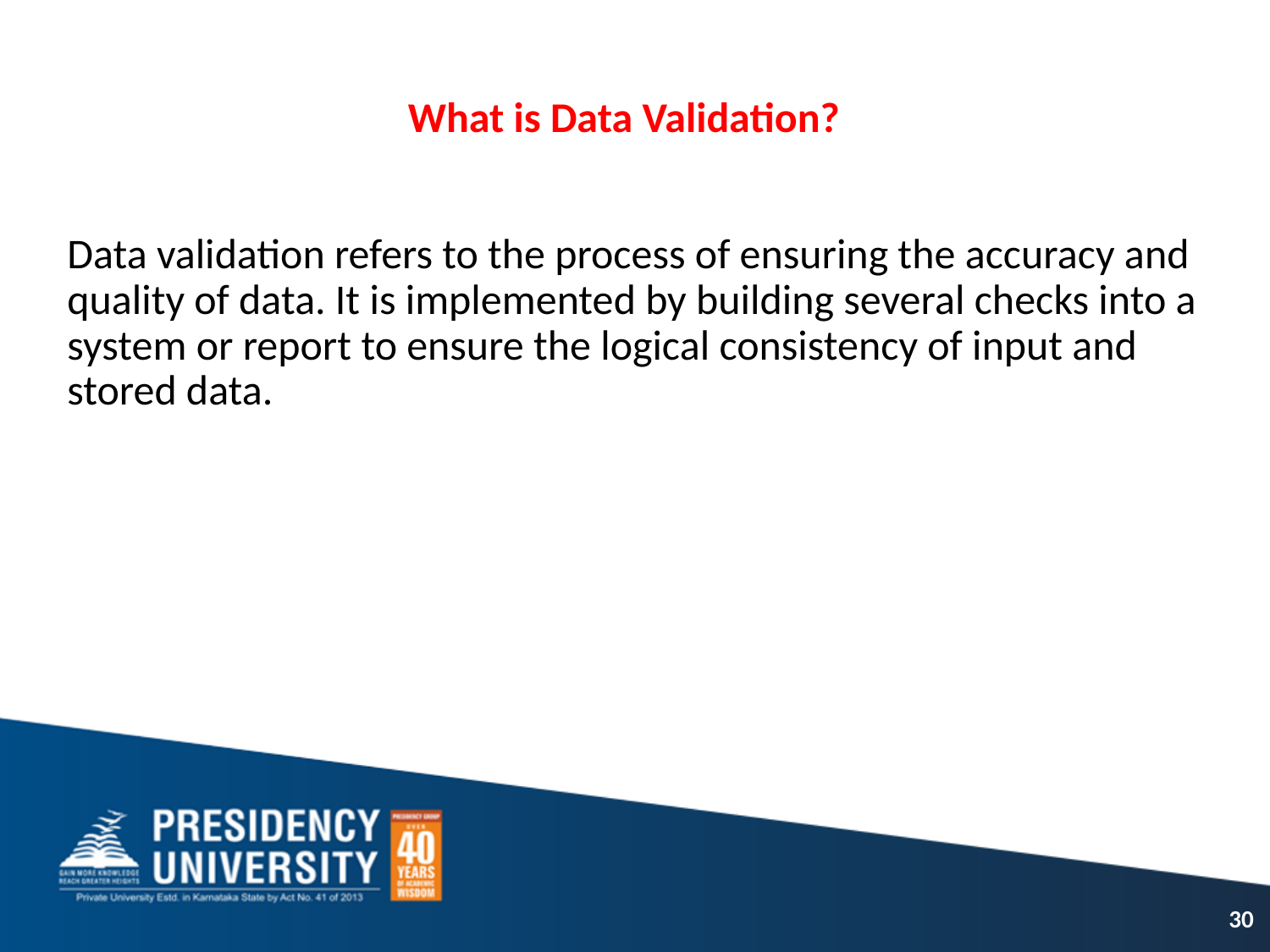

What is Data Validation?

Data validation refers to the process of ensuring the accuracy and quality of data. It is implemented by building several checks into a system or report to ensure the logical consistency of input and stored data.

30